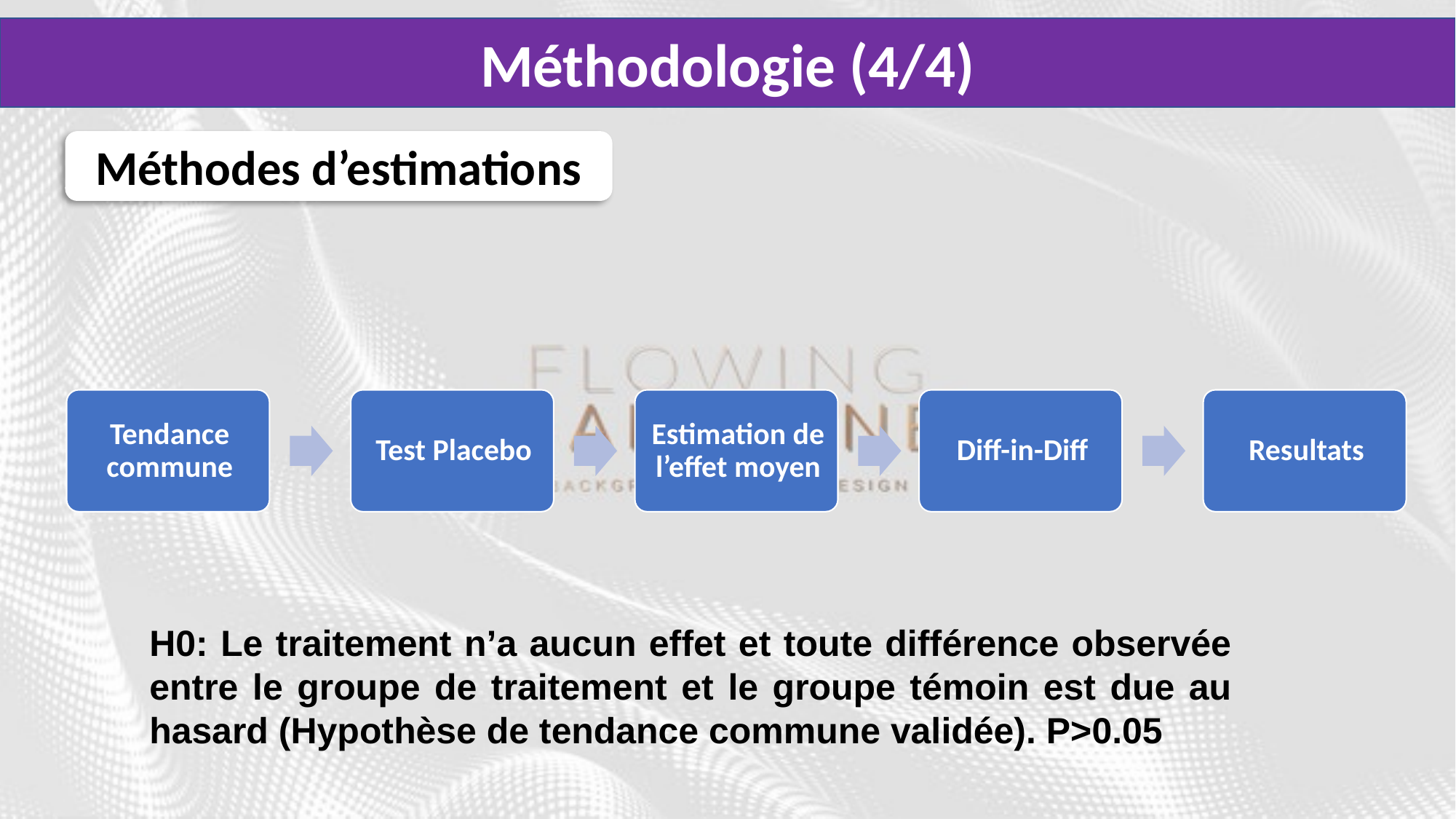

Méthodologie (4/4)
Méthodes d’estimations

Tendance commune

Test Placebo

Estimation de l’effet moyen

Diff-in-Diff

Resultats
H0: Le traitement n’a aucun effet et toute différence observée entre le groupe de traitement et le groupe témoin est due au hasard (Hypothèse de tendance commune validée). P>0.05